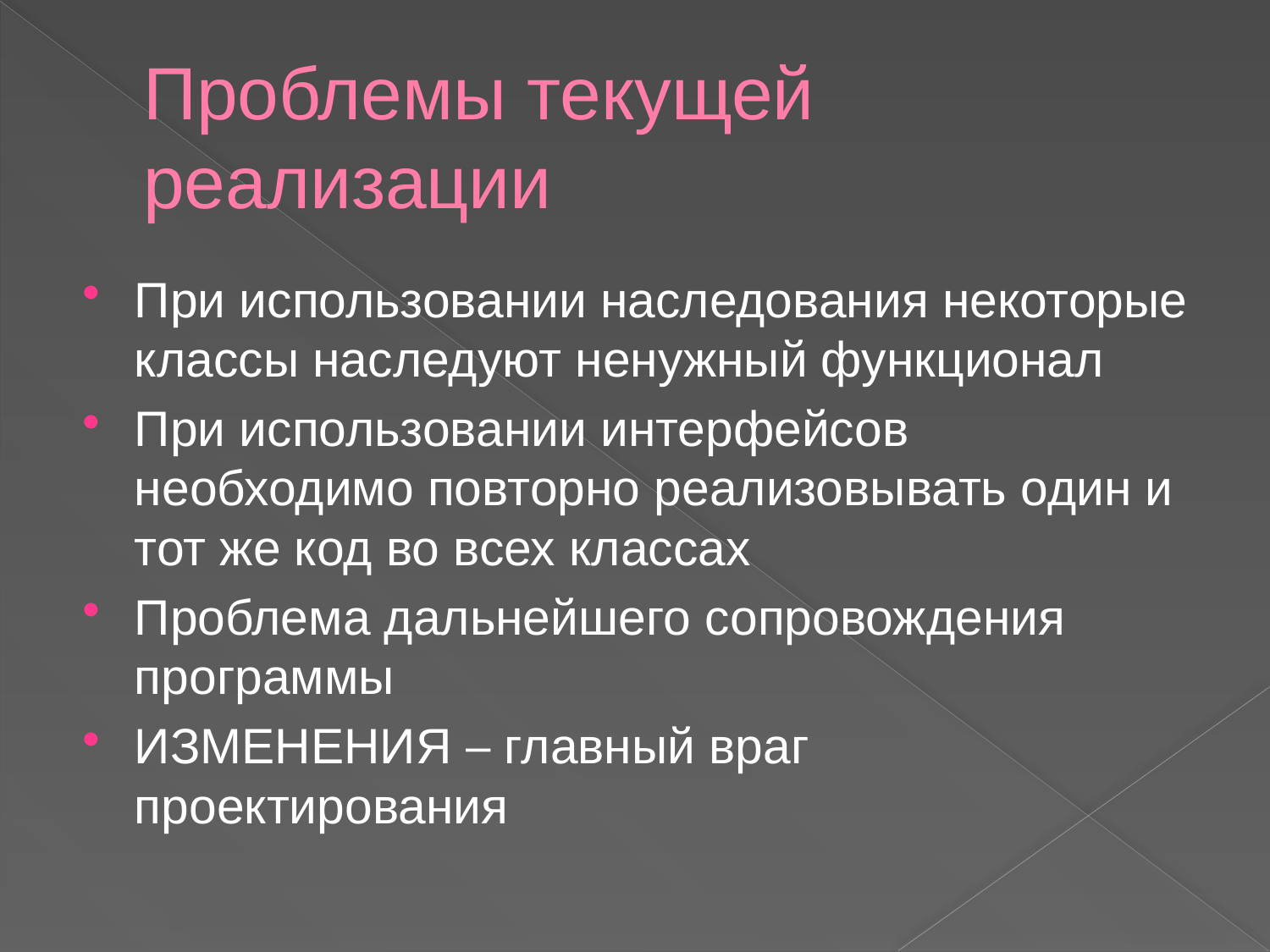

# Проблемы текущей реализации
При использовании наследования некоторые классы наследуют ненужный функционал
При использовании интерфейсов необходимо повторно реализовывать один и тот же код во всех классах
Проблема дальнейшего сопровождения программы
ИЗМЕНЕНИЯ – главный враг проектирования